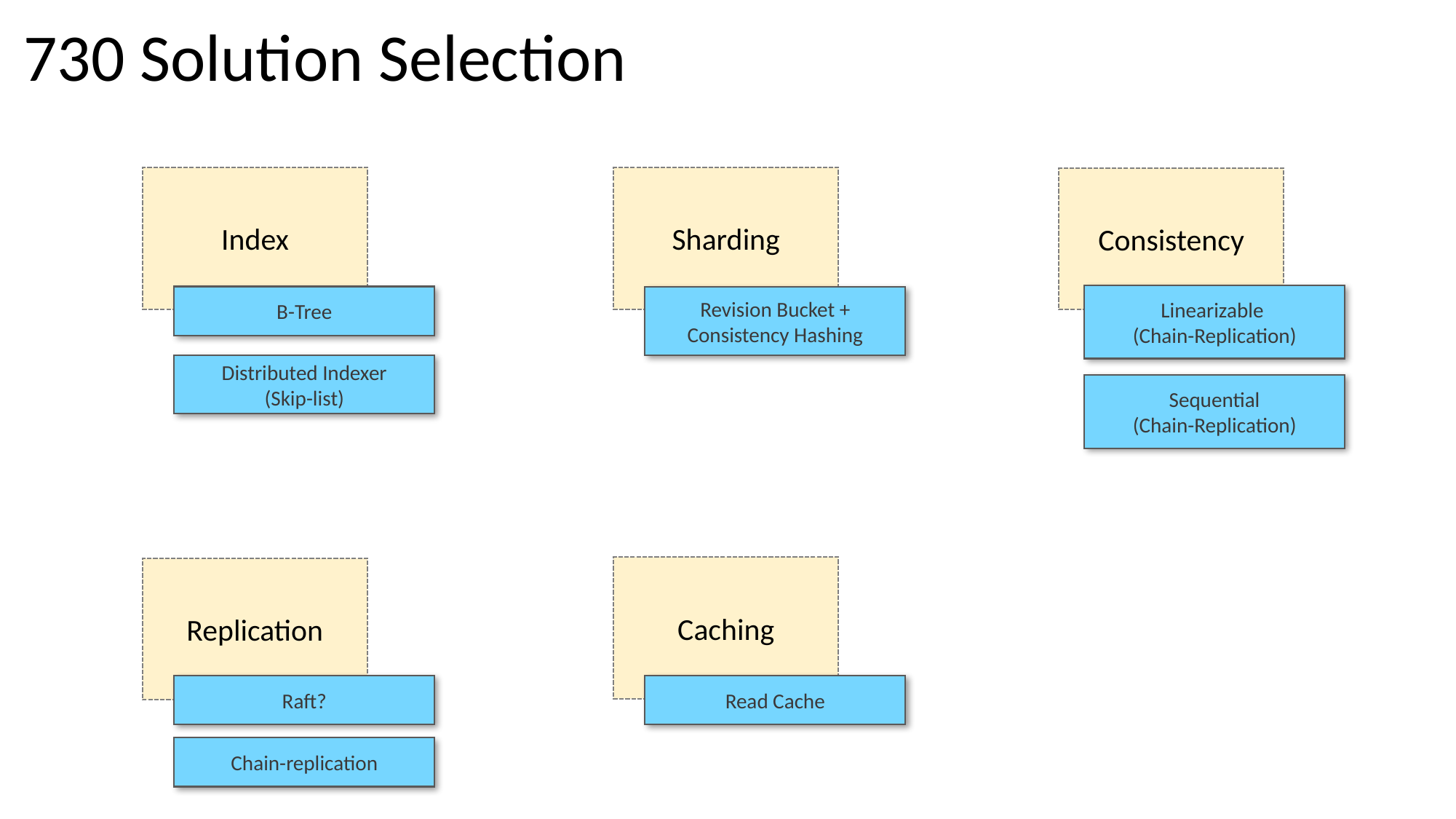

# 730 Solution Selection
Index
Sharding
Consistency
Linearizable
(Chain-Replication)
B-Tree
Revision Bucket + Consistency Hashing
Distributed Indexer
(Skip-list)
Sequential
(Chain-Replication)
Caching
Replication
Raft?
Read Cache
Chain-replication